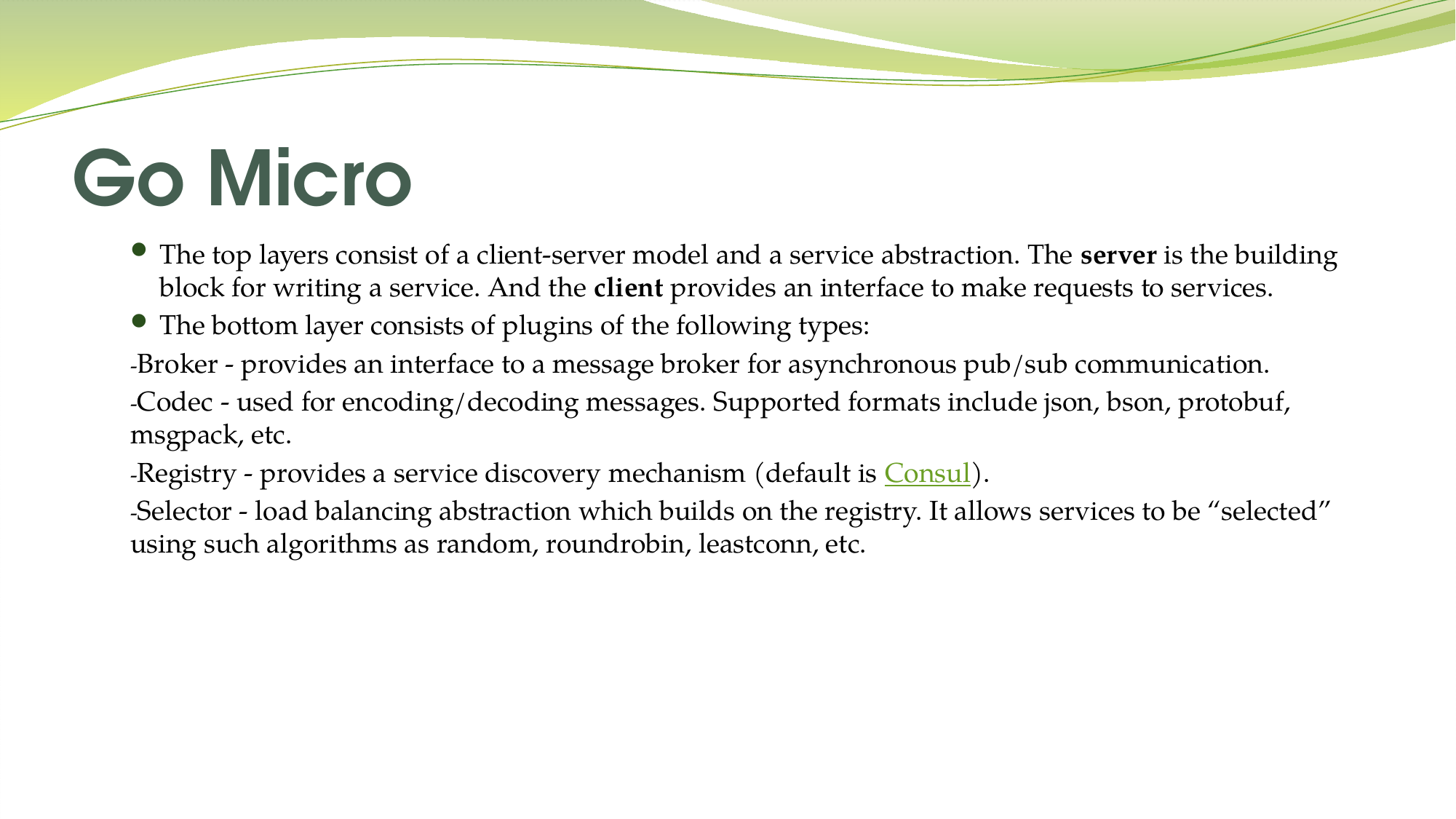

# Go Micro
The top layers consist of a client-server model and a service abstraction. The server is the building block for writing a service. And the client provides an interface to make requests to services.
The bottom layer consists of plugins of the following types:
-Broker - provides an interface to a message broker for asynchronous pub/sub communication.
-Codec - used for encoding/decoding messages. Supported formats include json, bson, protobuf, msgpack, etc.
-Registry - provides a service discovery mechanism (default is Consul).
-Selector - load balancing abstraction which builds on the registry. It allows services to be “selected” using such algorithms as random, roundrobin, leastconn, etc.